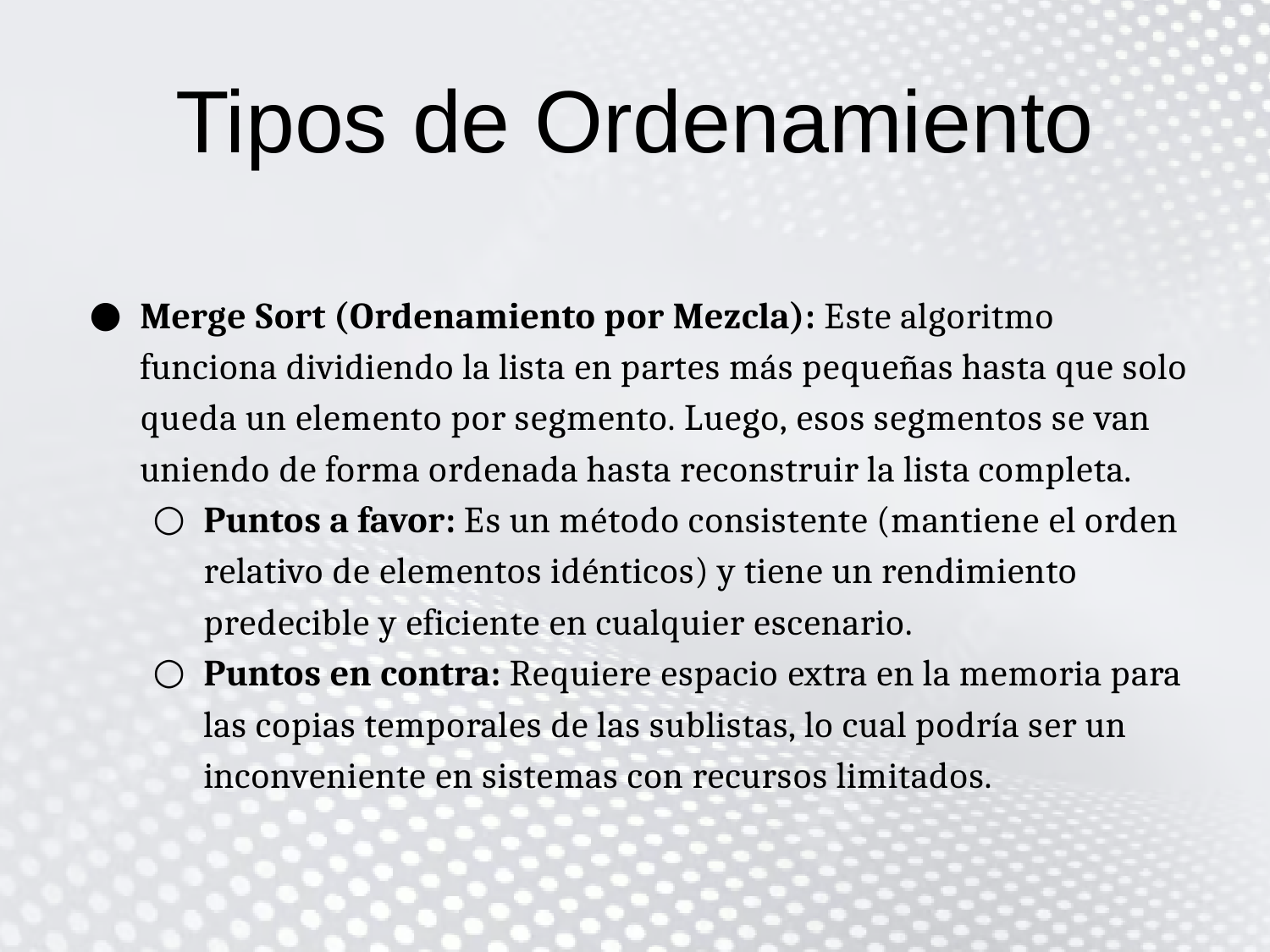

# Tipos de Ordenamiento
Merge Sort (Ordenamiento por Mezcla): Este algoritmo funciona dividiendo la lista en partes más pequeñas hasta que solo queda un elemento por segmento. Luego, esos segmentos se van uniendo de forma ordenada hasta reconstruir la lista completa.
Puntos a favor: Es un método consistente (mantiene el orden relativo de elementos idénticos) y tiene un rendimiento predecible y eficiente en cualquier escenario.
Puntos en contra: Requiere espacio extra en la memoria para las copias temporales de las sublistas, lo cual podría ser un inconveniente en sistemas con recursos limitados.